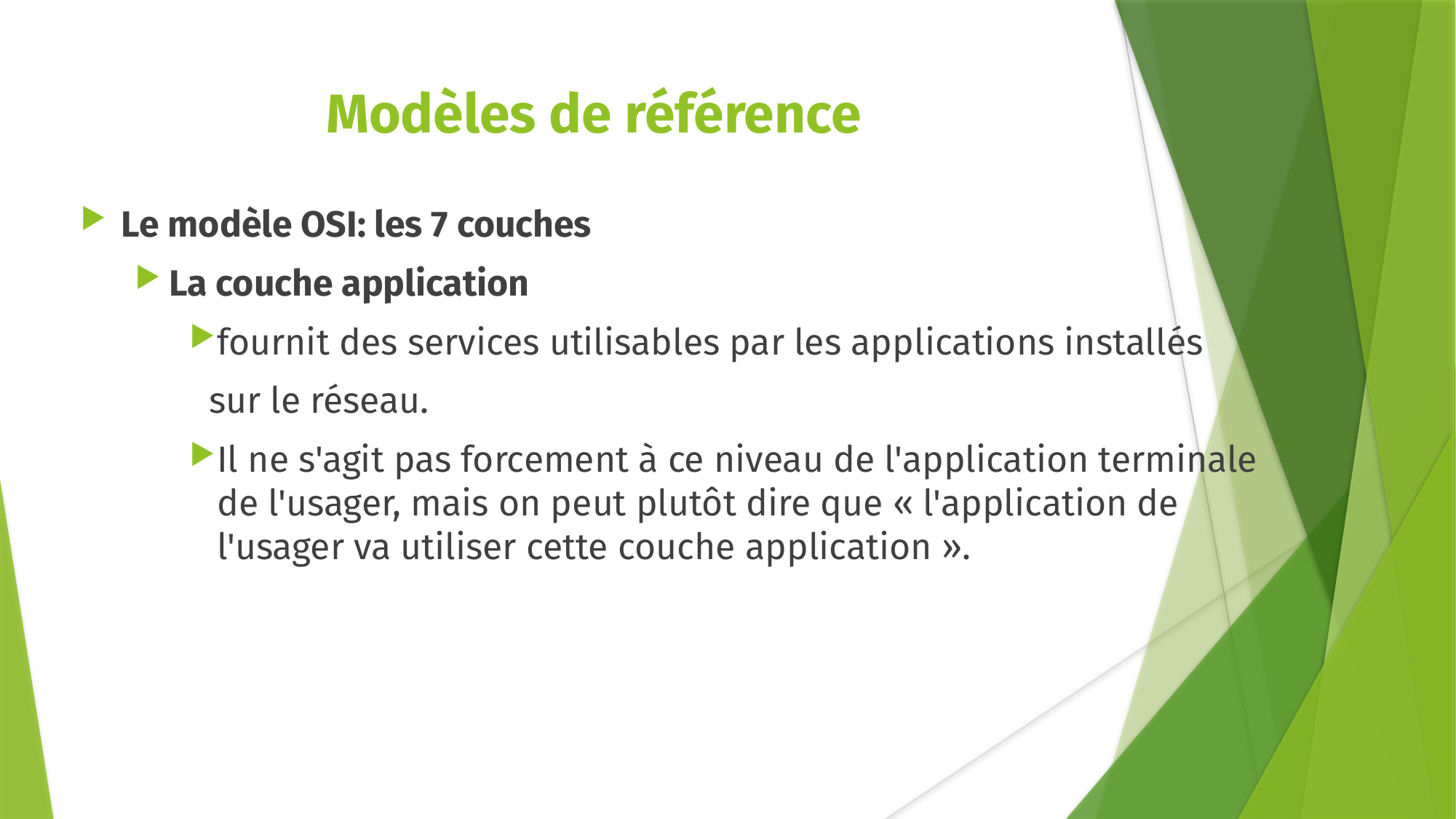

Modèles de référence
Le modèle OSI: les 7 couches
La couche application
fournit des services utilisables par les applications installés
  sur le réseau.
Il ne s'agit pas forcement à ce niveau de l'application terminale de l'usager, mais on peut plutôt dire que « l'application de l'usager va utiliser cette couche application ».